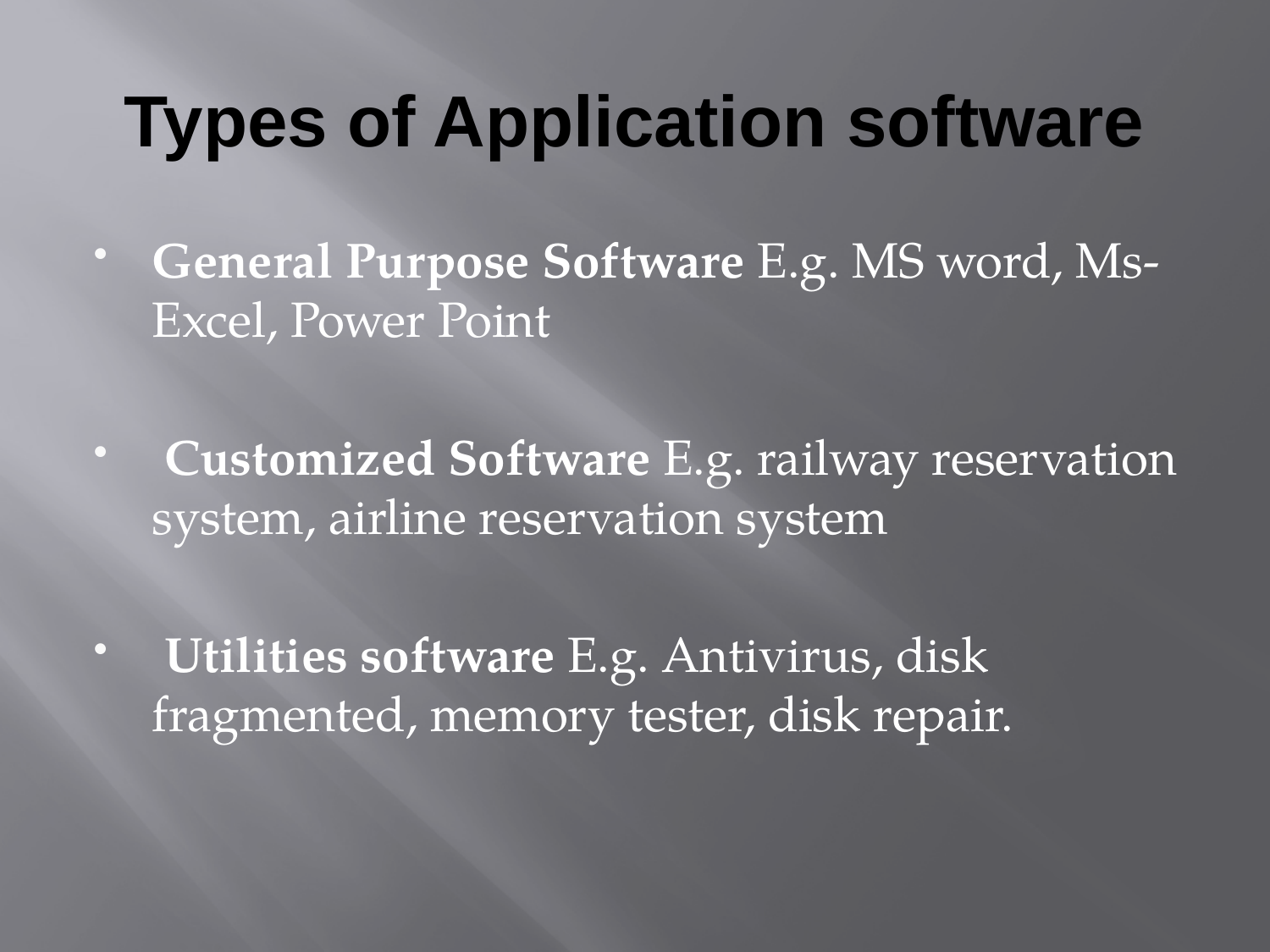

# Types of Application software
General Purpose Software E.g. MS word, Ms-Excel, Power Point

 Customized Software E.g. railway reservation system, airline reservation system

 Utilities software E.g. Antivirus, disk fragmented, memory tester, disk repair.